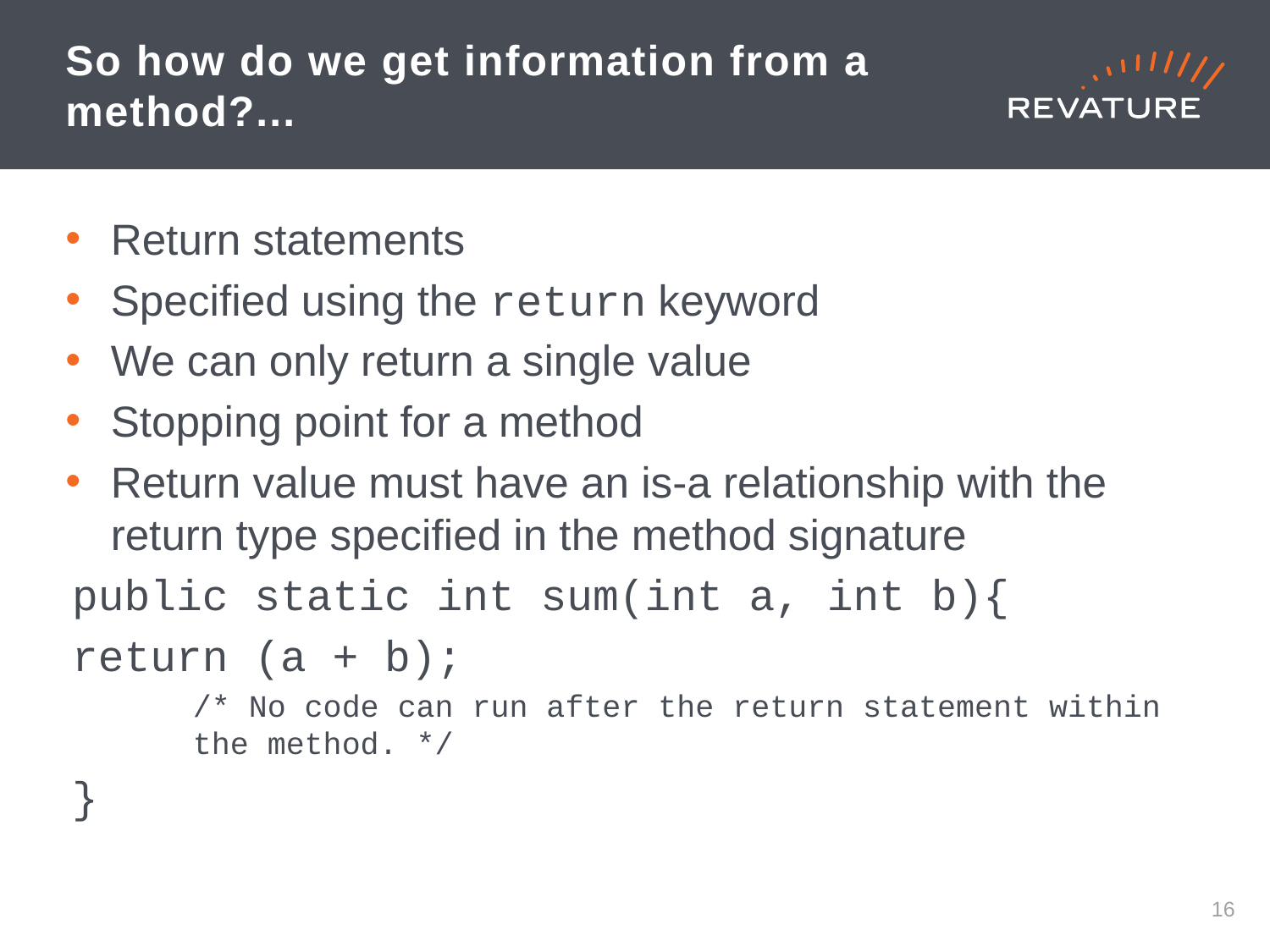

# So how do we get information from a method?...
Return statements
Specified using the return keyword
We can only return a single value
Stopping point for a method
Return value must have an is-a relationship with the return type specified in the method signature
public static int sum(int a, int b){
	return (a + b);
/* No code can run after the return statement within the method. */
}
16